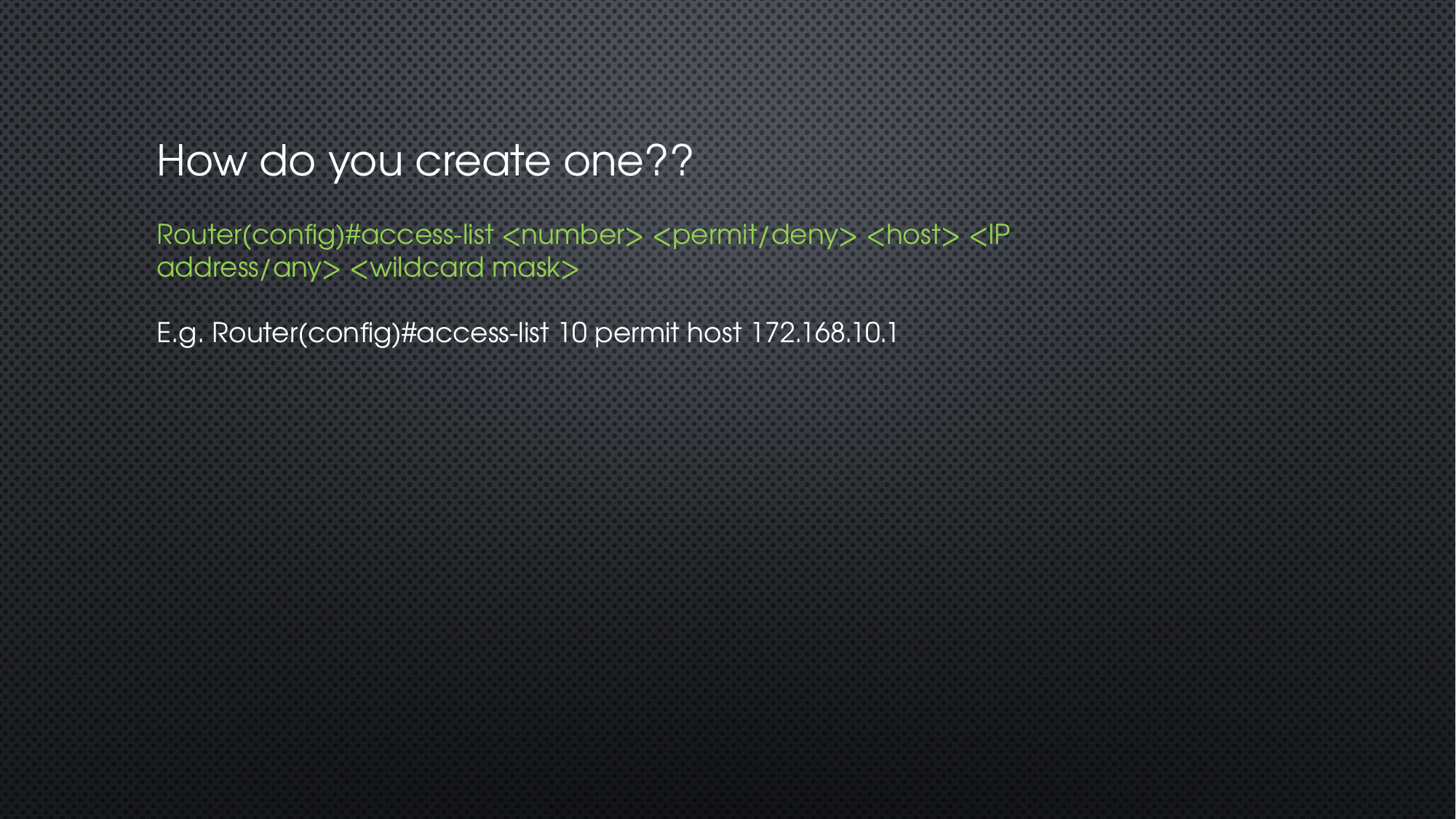

How do you create one??

Router(config)#access-list <number> <permit/deny> <host> <IP address/any> <wildcard mask>

E.g. Router(config)#access-list 10 permit host 172.168.10.1